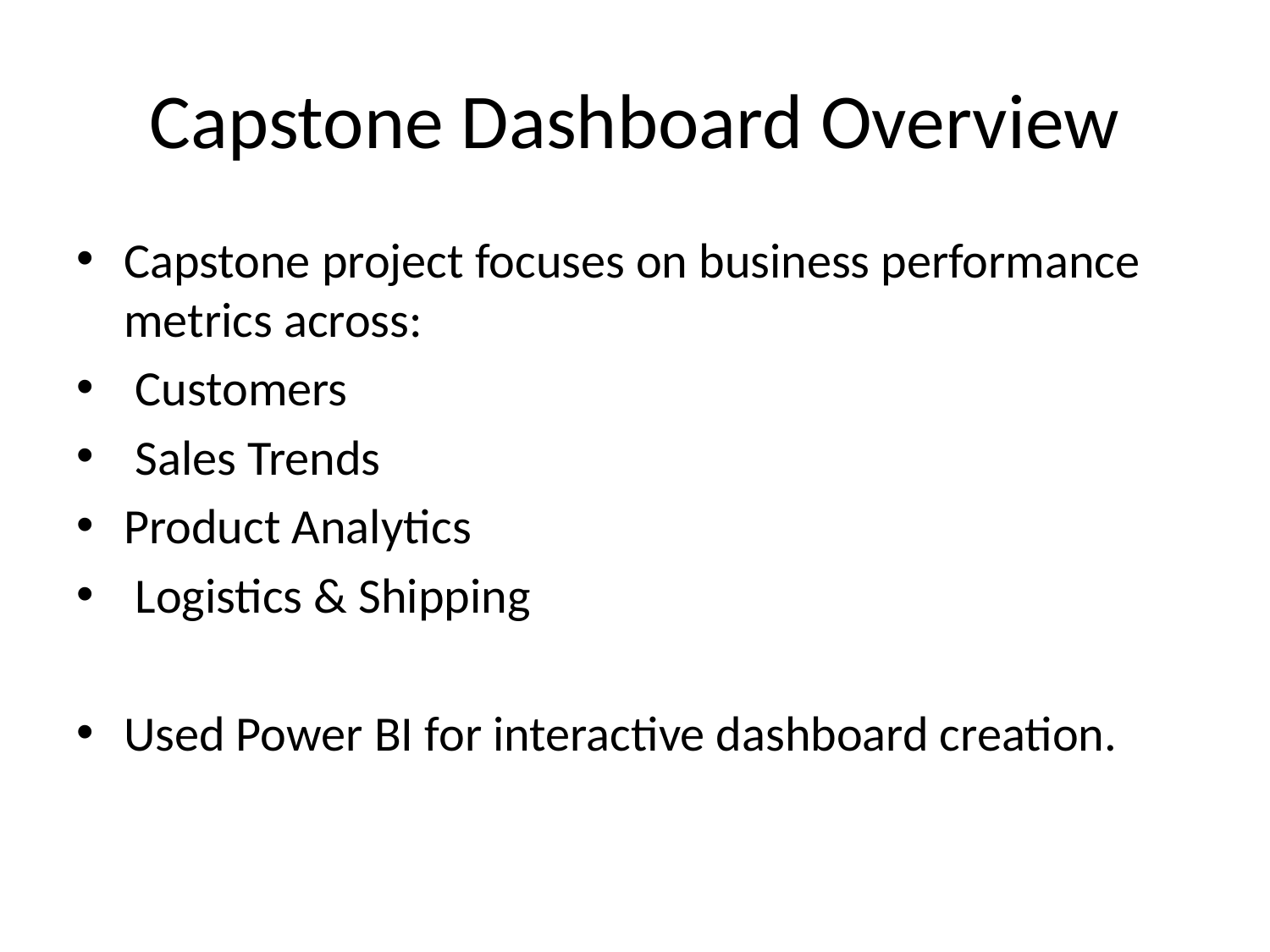

# Capstone Dashboard Overview
Capstone project focuses on business performance metrics across:
 Customers
 Sales Trends
Product Analytics
 Logistics & Shipping

Used Power BI for interactive dashboard creation.